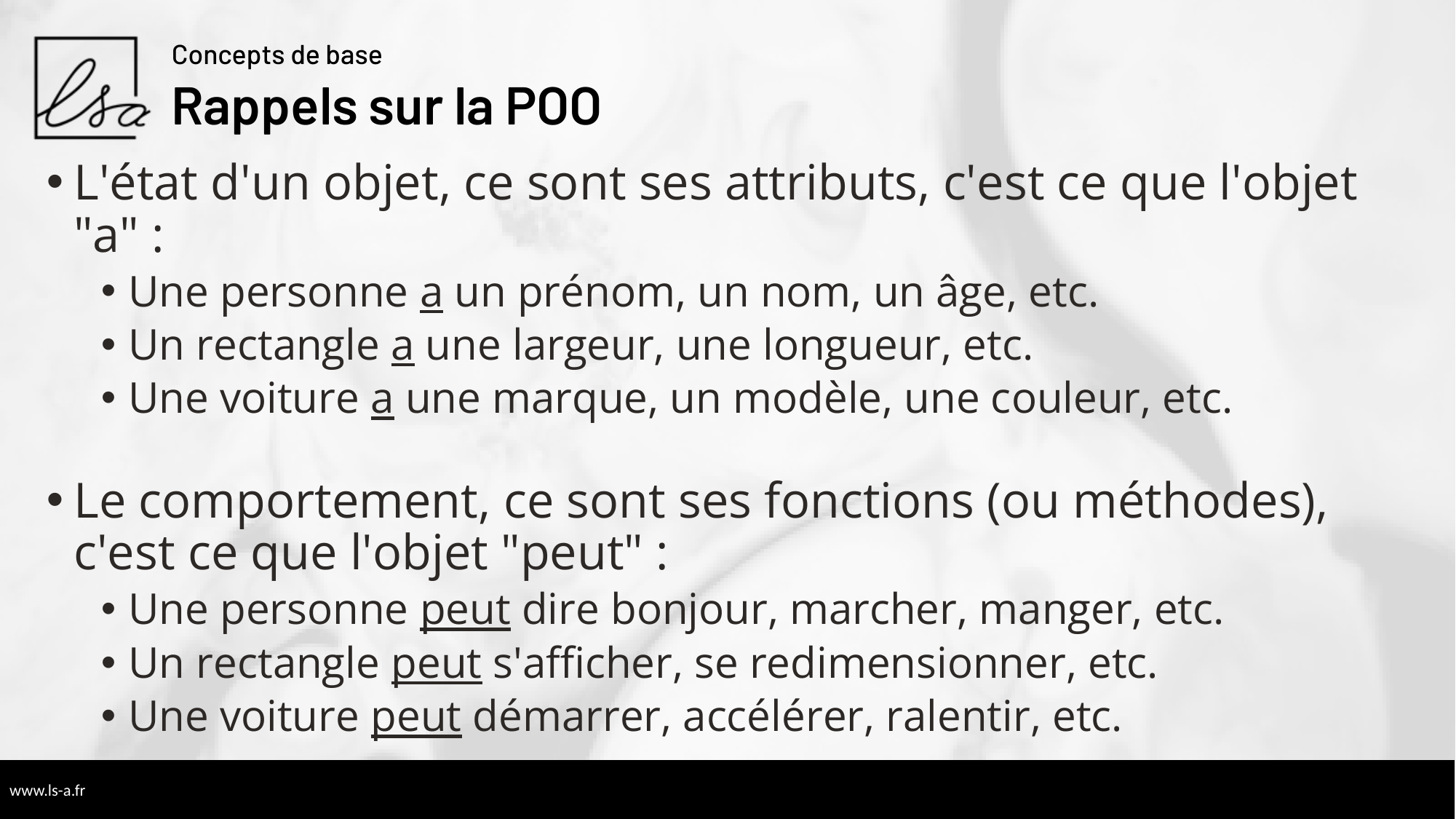

Concepts de base
# Rappels sur la POO
L'état d'un objet, ce sont ses attributs, c'est ce que l'objet "a" :
Une personne a un prénom, un nom, un âge, etc.
Un rectangle a une largeur, une longueur, etc.
Une voiture a une marque, un modèle, une couleur, etc.

Le comportement, ce sont ses fonctions (ou méthodes), c'est ce que l'objet "peut" :
Une personne peut dire bonjour, marcher, manger, etc.
Un rectangle peut s'afficher, se redimensionner, etc.
Une voiture peut démarrer, accélérer, ralentir, etc.